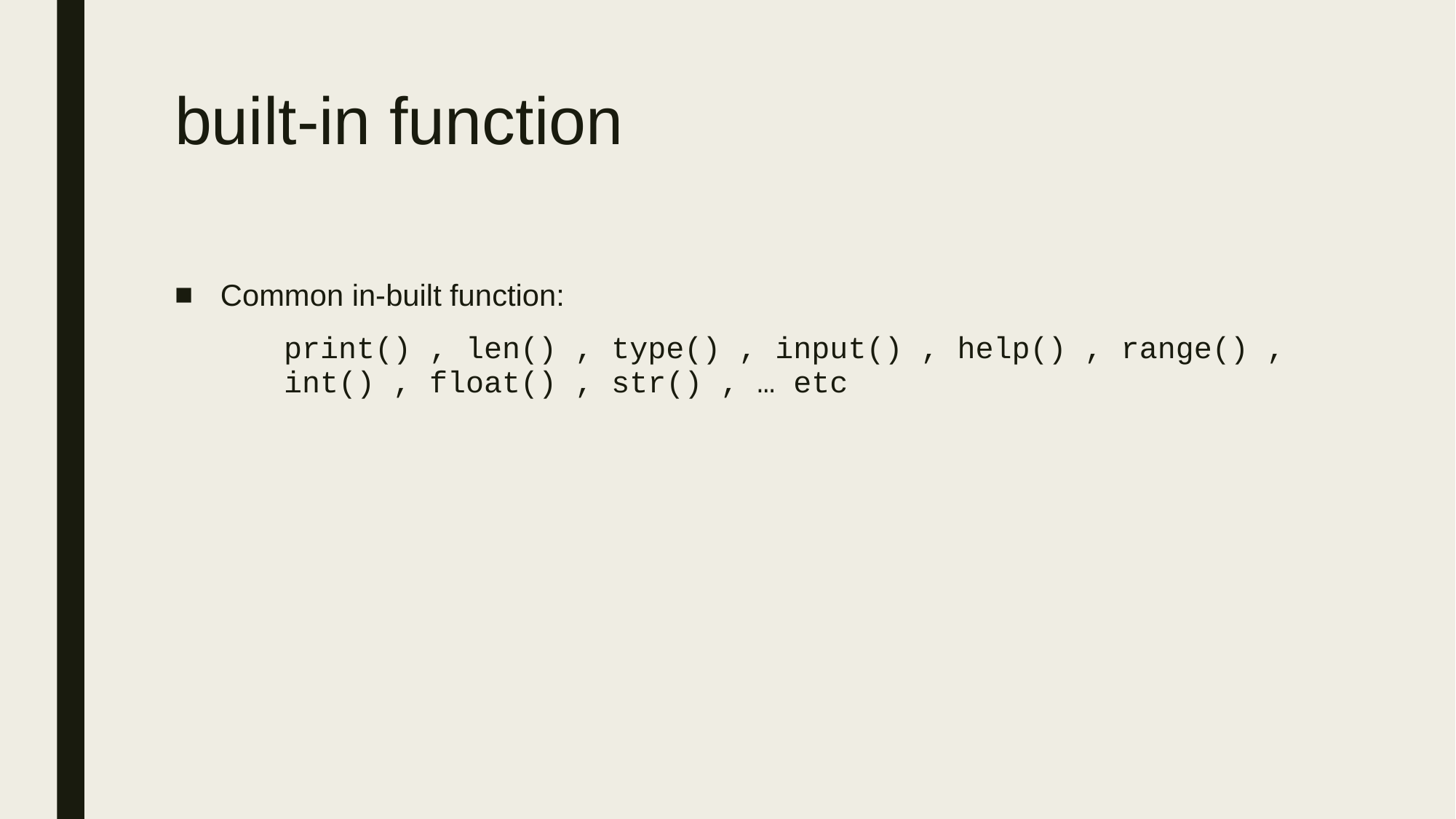

# built-in function
Common in-built function:
	print() , len() , type() , input() , help() , range() , 	int() , float() , str() , … etc